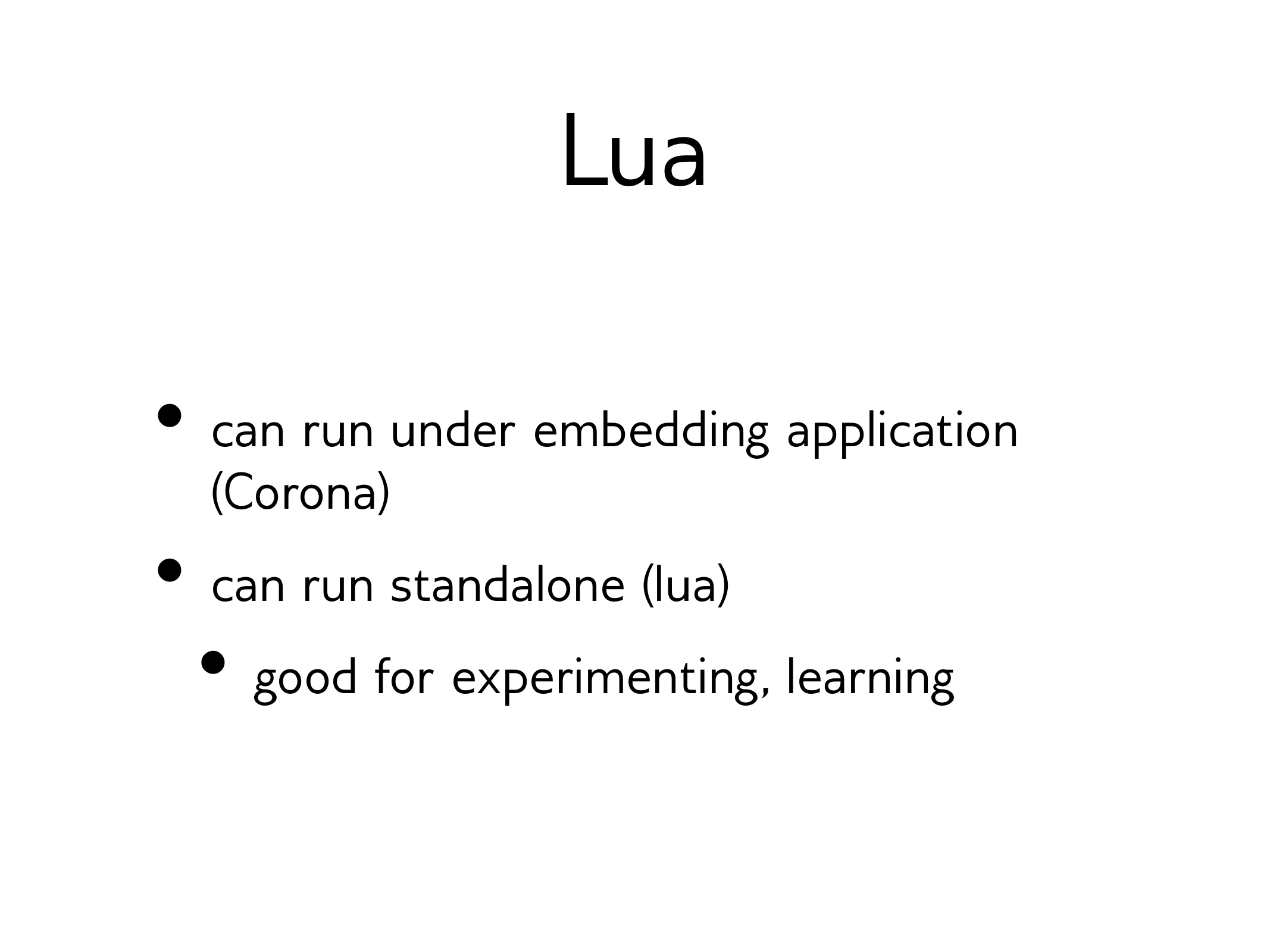

# Lua
can run under embedding application (Corona)
can run standalone (lua)
good for experimenting, learning